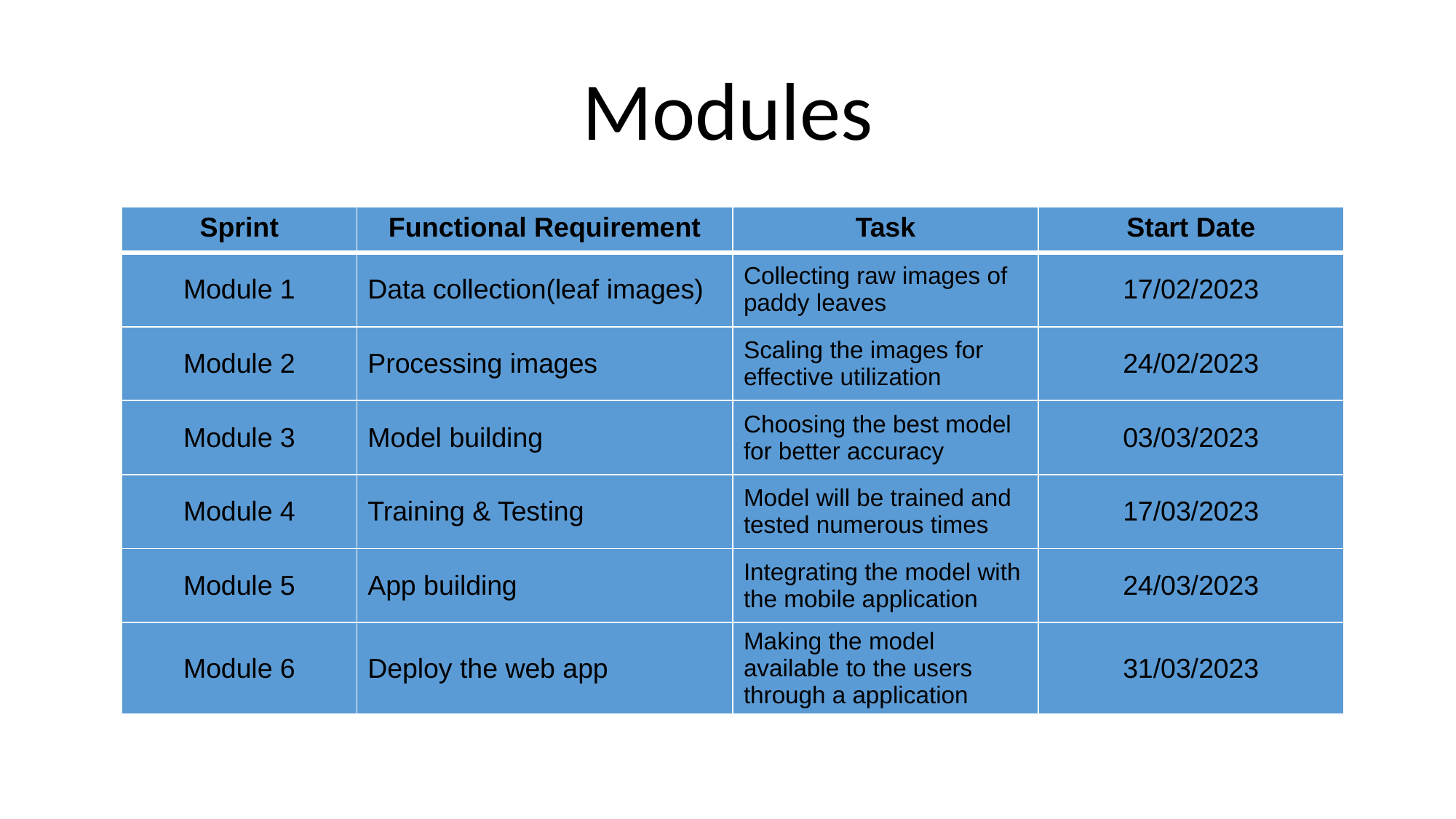

# Modules
| Sprint | Functional Requirement | Task | Start Date |
| --- | --- | --- | --- |
| Module 1 | Data collection(leaf images) | Collecting raw images of paddy leaves | 17/02/2023 |
| Module 2 | Processing images | Scaling the images for effective utilization | 24/02/2023 |
| Module 3 | Model building | Choosing the best model for better accuracy | 03/03/2023 |
| Module 4 | Training & Testing | Model will be trained and tested numerous times | 17/03/2023 |
| Module 5 | App building | Integrating the model with the mobile application | 24/03/2023 |
| Module 6 | Deploy the web app | Making the model available to the users through a application | 31/03/2023 |